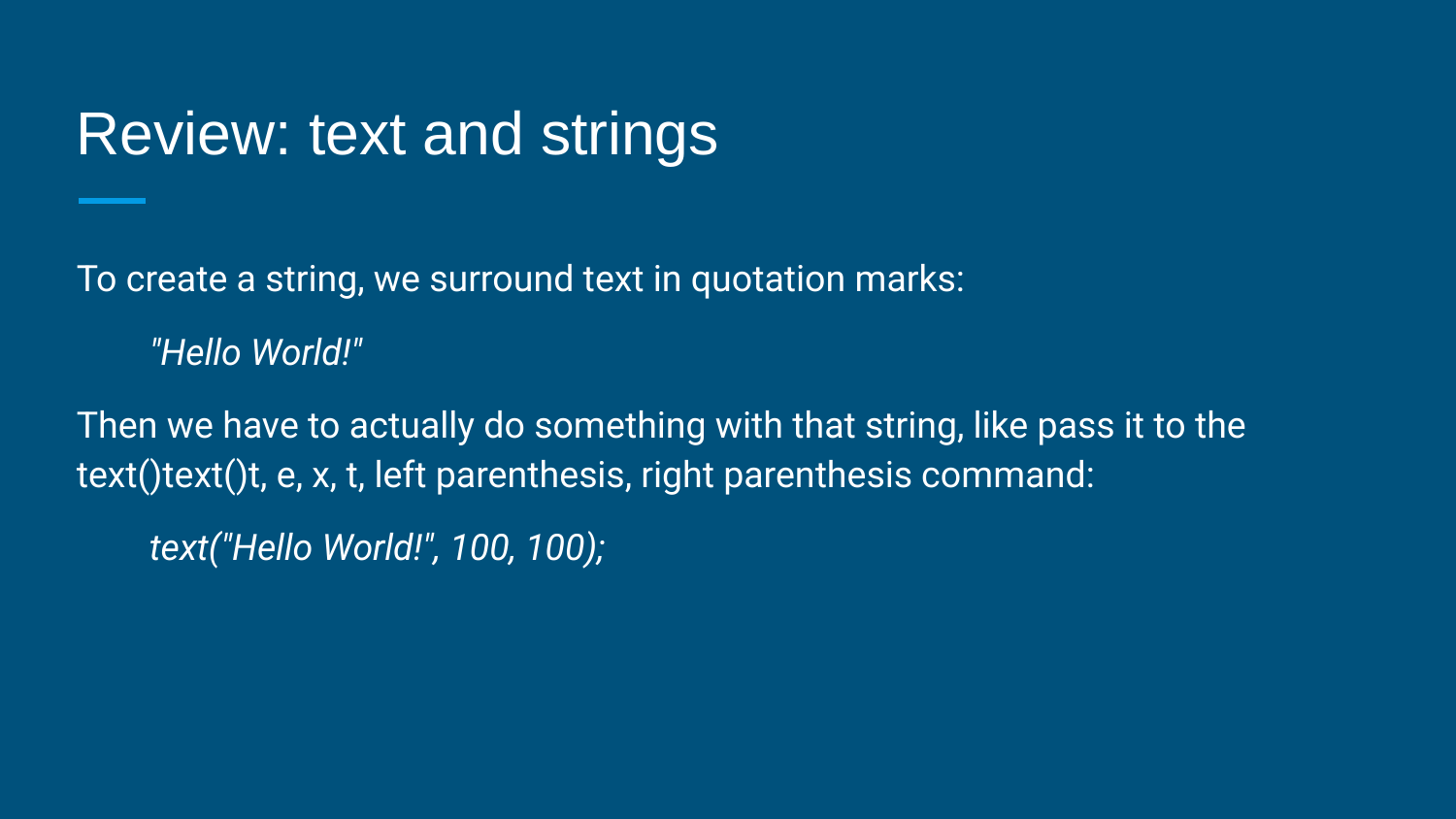

# Review: text and strings
To create a string, we surround text in quotation marks:
"Hello World!"
Then we have to actually do something with that string, like pass it to the text()text()t, e, x, t, left parenthesis, right parenthesis command:
text("Hello World!", 100, 100);